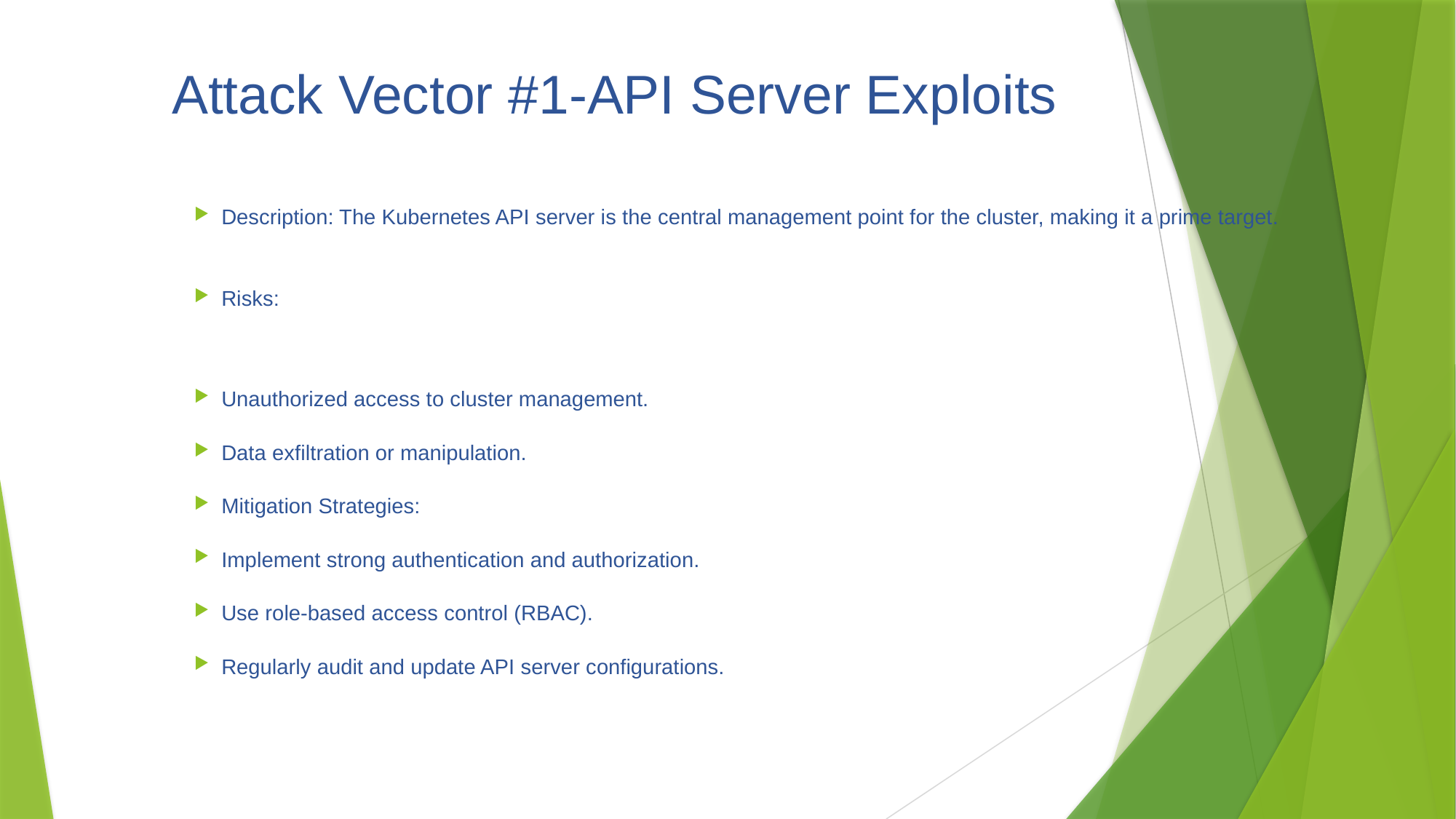

# Attack Vector #1-API Server Exploits

Description: The Kubernetes API server is the central management point for the cluster, making it a prime target.

Risks:

Unauthorized access to cluster management.
Data exfiltration or manipulation.
Mitigation Strategies:
Implement strong authentication and authorization.
Use role-based access control (RBAC).
Regularly audit and update API server configurations.